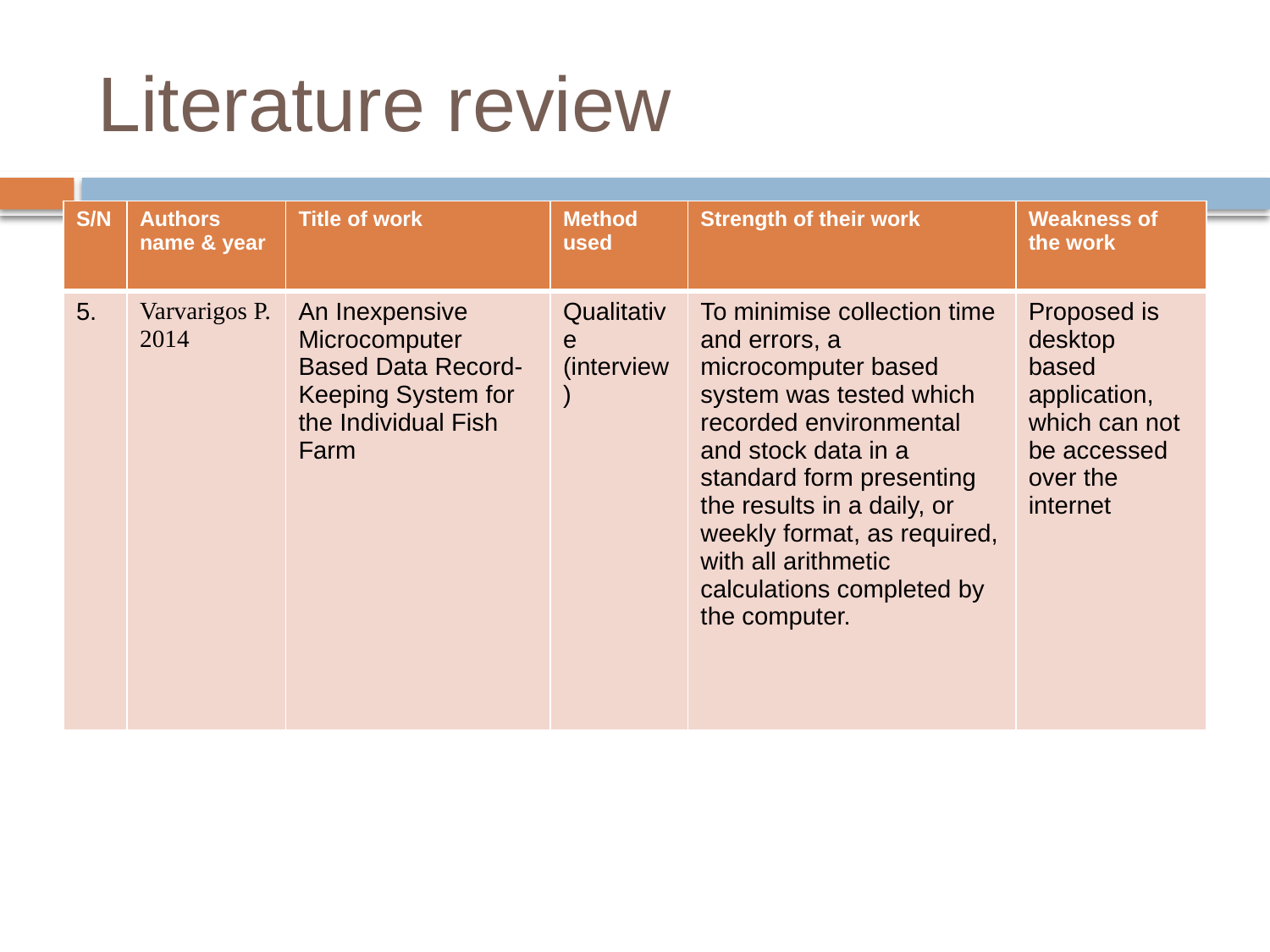

# Literature review
| S/N | Authors name & year | Title of work | Method used | Strength of their work | Weakness of the work |
| --- | --- | --- | --- | --- | --- |
| 5. | Varvarigos P. 2014 | An Inexpensive Microcomputer Based Data Record-Keeping System for the Individual Fish Farm | Qualitative (interview) | To minimise collection time and errors, a microcomputer based system was tested which recorded environmental and stock data in a standard form presenting the results in a daily, or weekly format, as required, with all arithmetic calculations completed by the computer. | Proposed is desktop based application, which can not be accessed over the internet |